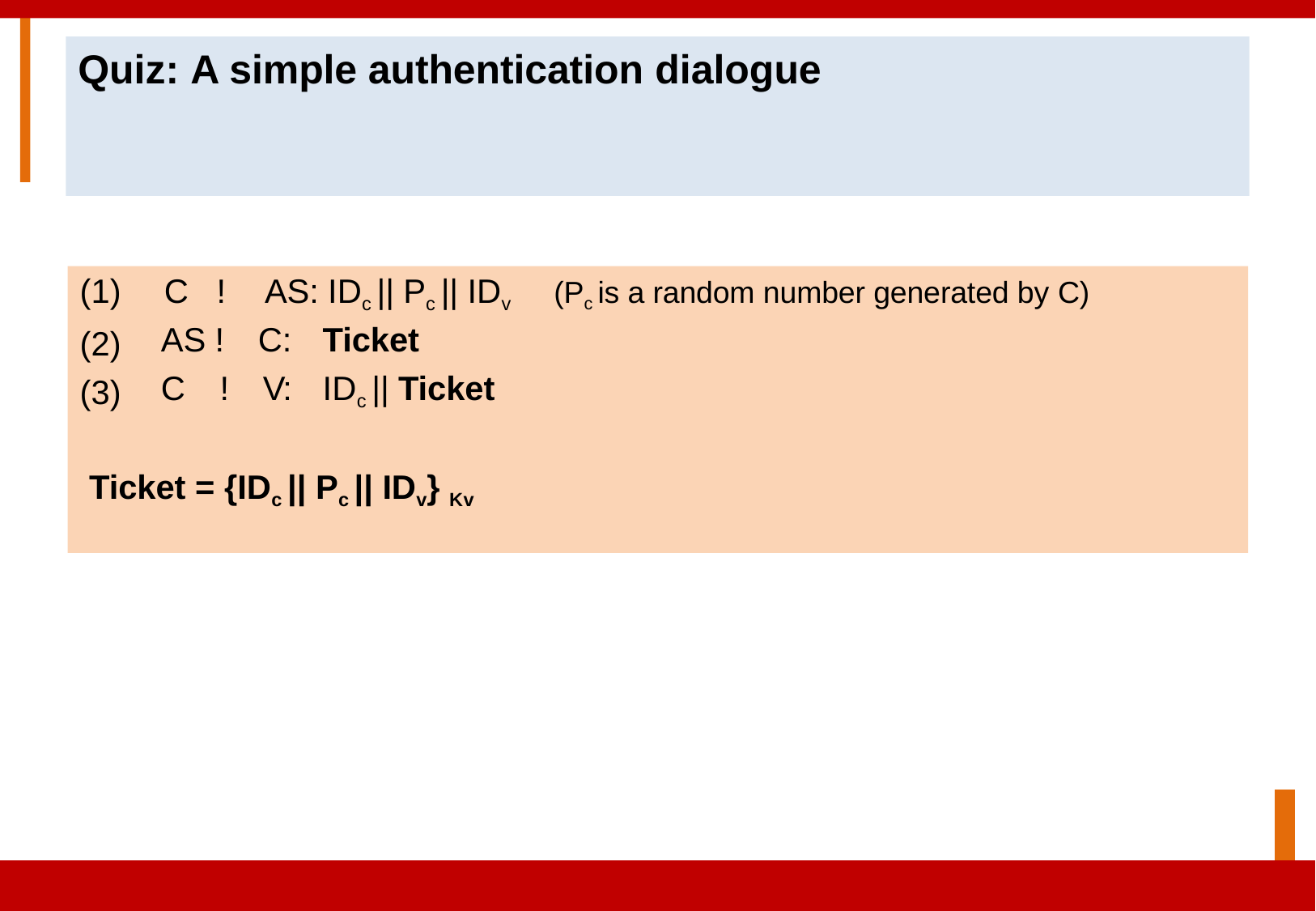

# Quiz: A simple authentication dialogue
(1)	C	! AS: IDc || Pc || IDv
(2)
(3)

(Pc is a random number generated by C)
AS ! C:
C	! V:
Ticket
IDc || Ticket
Ticket = {IDc || Pc || IDv} Kv